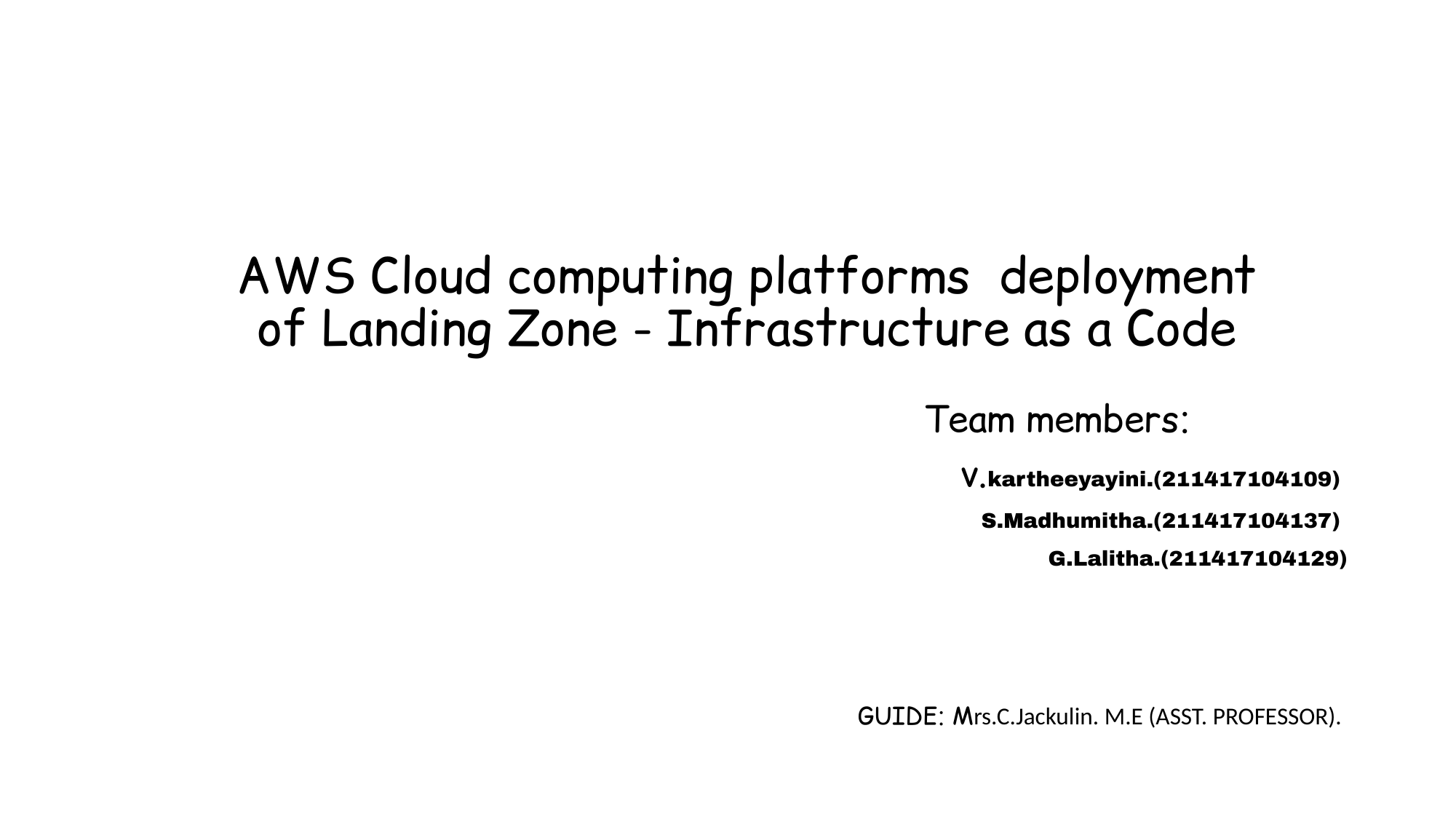

AWS Cloud computing platforms  deployment of Landing Zone - Infrastructure as a Code

Team members:
                 v.kartheeyayini.(211417104109)
    S.Madhumitha.(211417104137)
G.Lalitha.(211417104129)

 GUIDE: Mrs.C.Jackulin. M.E (ASST. PROFESSOR).

                       1.V.Kartheeyayini.
                          2.S.Madhumitha.
                          3.G.Lalitha.